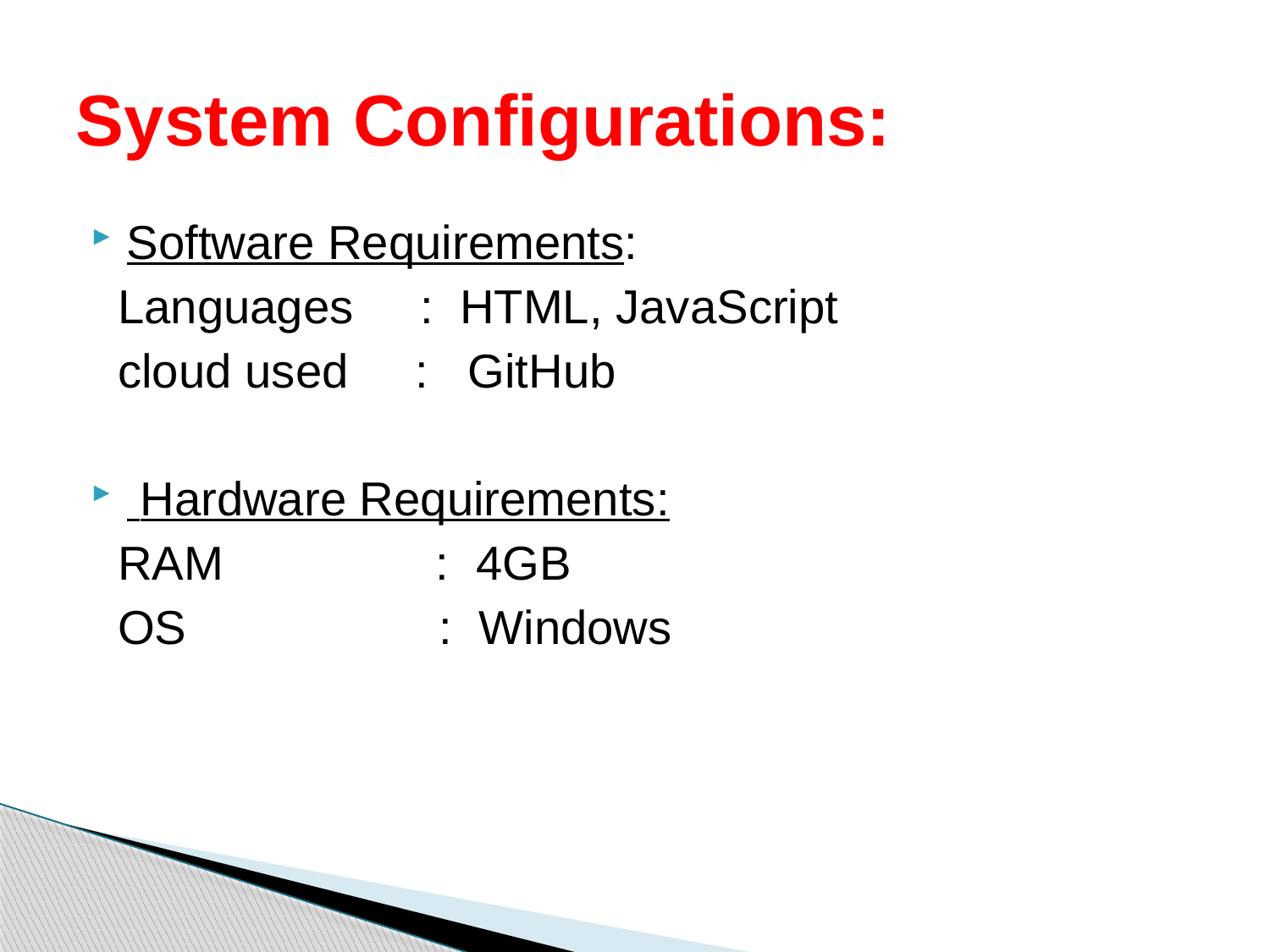

# System Configurations:
Software Requirements:
  Languages     :  HTML, JavaScript
  cloud used     :   GitHub

 Hardware Requirements:
  RAM                :  4GB
  OS                   :  Windows